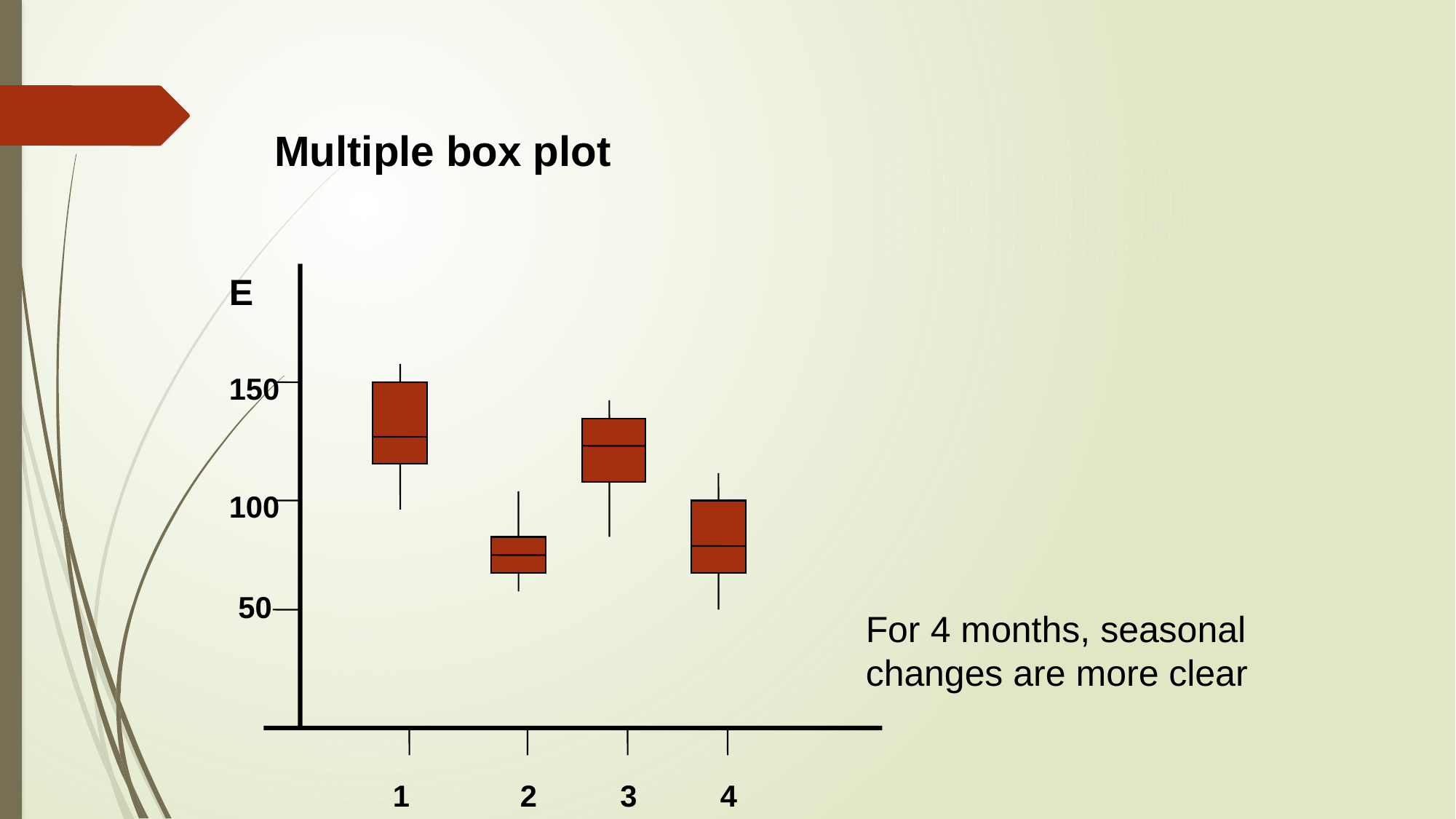

Multiple box plot
E
150
100
50

1
2
3
4
For 4 months, seasonal changes are more clear